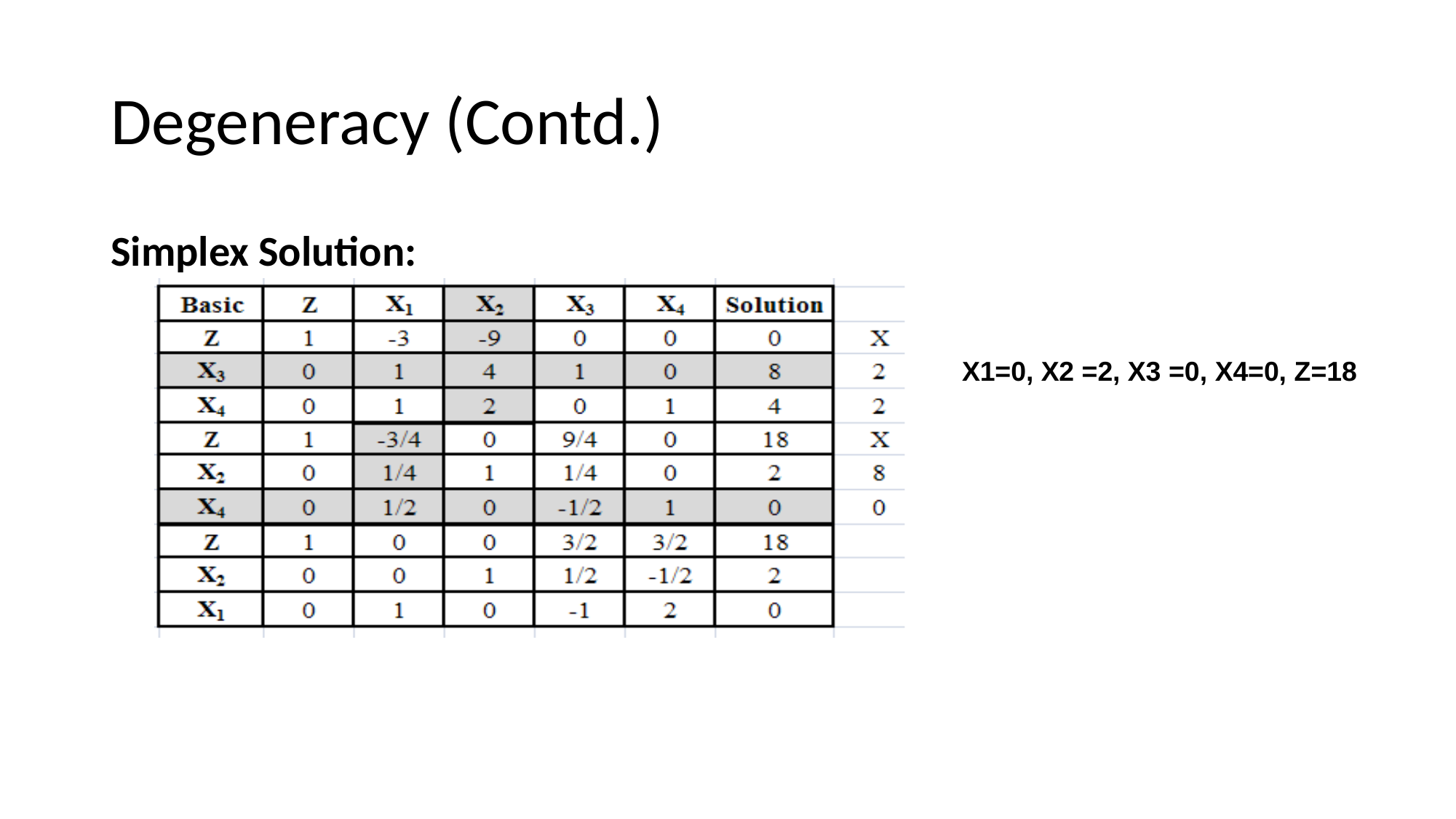

# Degeneracy (Contd.)
Simplex Solution:

X1=0, X2 =2, X3 =0, X4=0, Z=18